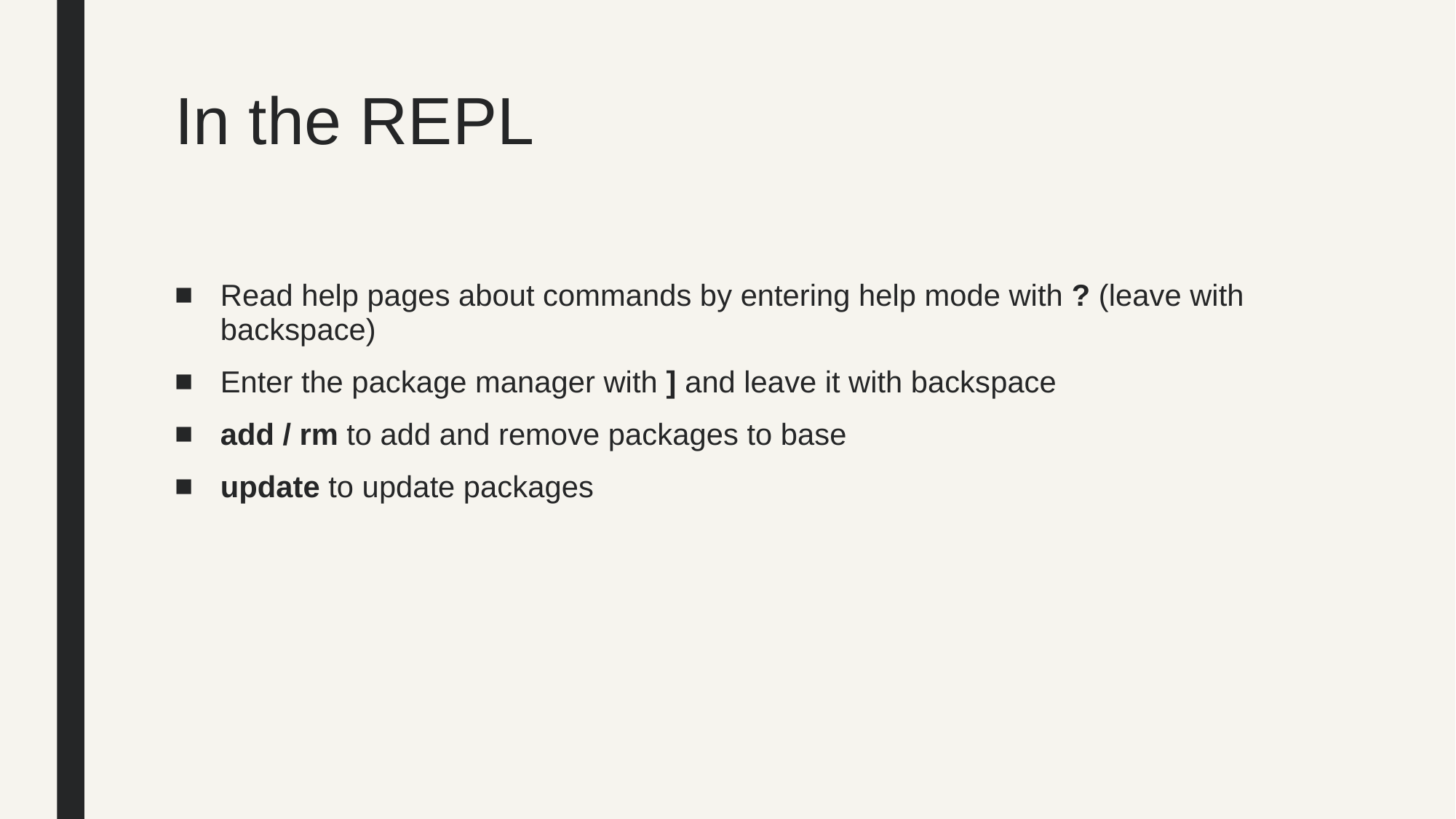

# In the REPL
Read help pages about commands by entering help mode with ? (leave with backspace)
Enter the package manager with ] and leave it with backspace
add / rm to add and remove packages to base
update to update packages